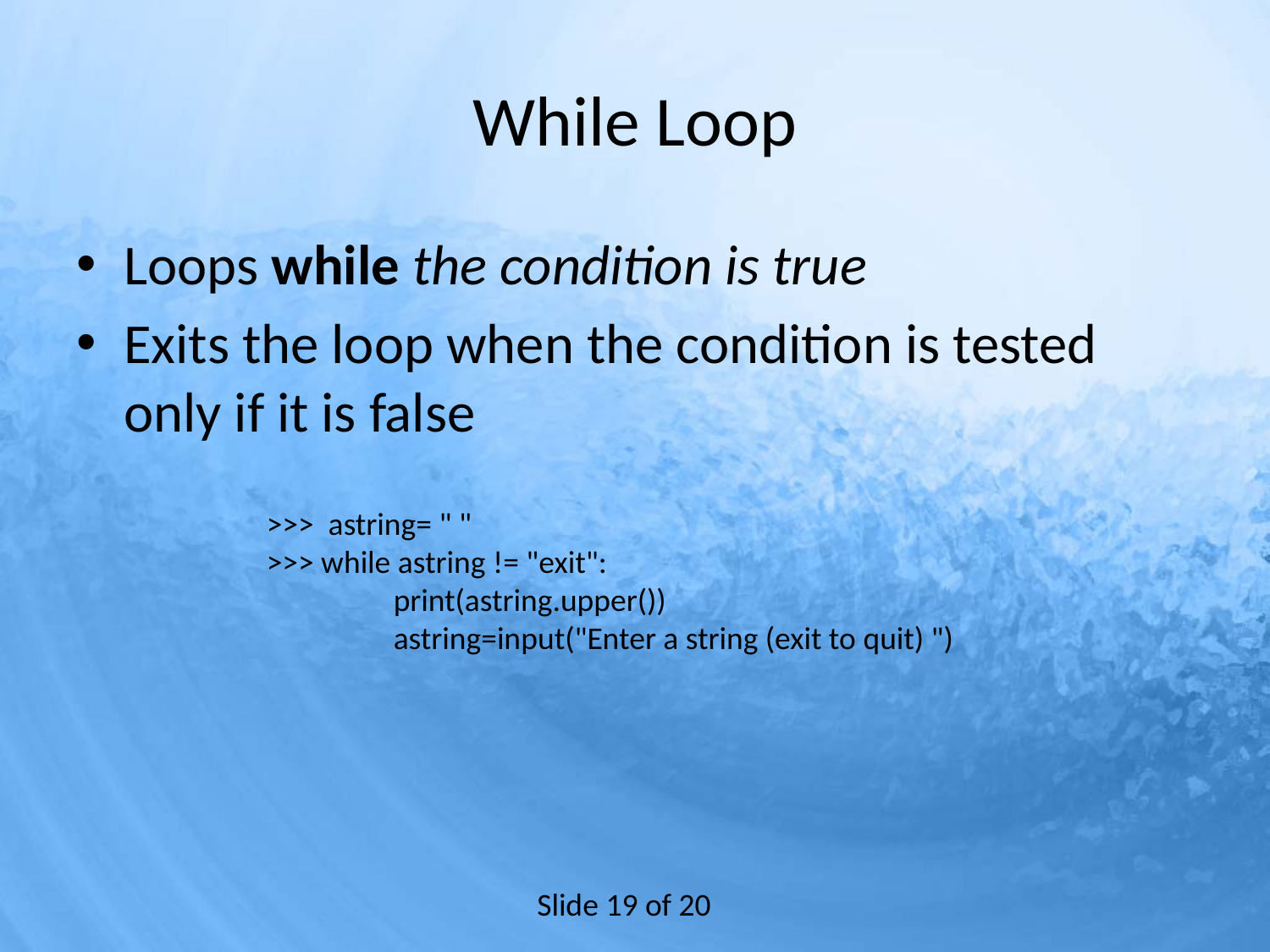

While Loop
Loops while the condition is true
Exits the loop when the condition is tested only if it is false
>>>  astring= " "
>>> while astring != "exit":
	print(astring.upper())
	astring=input("Enter a string (exit to quit) ")